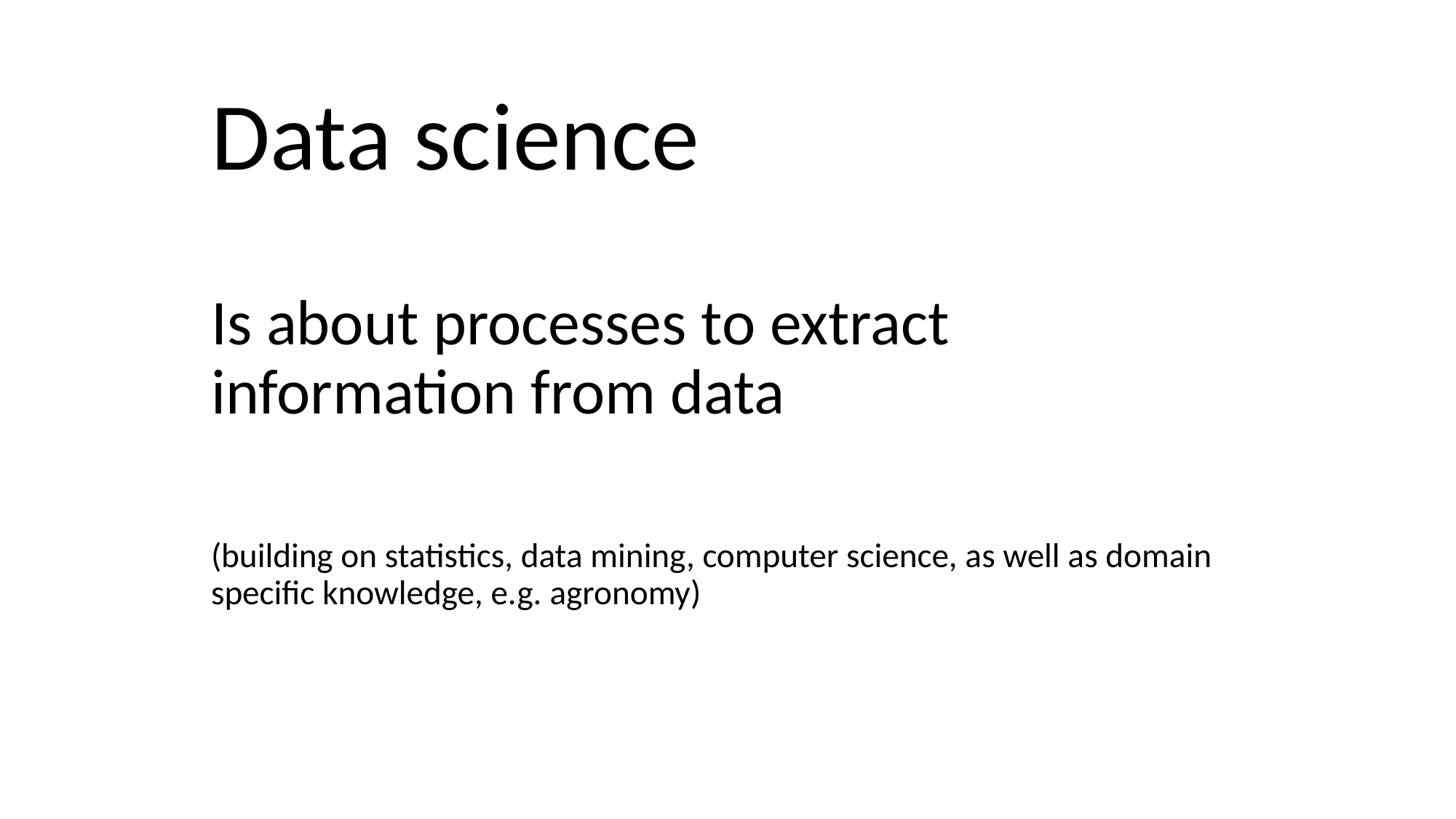

Data science

Is about processes to extract information from data

(building on statistics, data mining, computer science, as well as domain specific knowledge, e.g. agronomy)